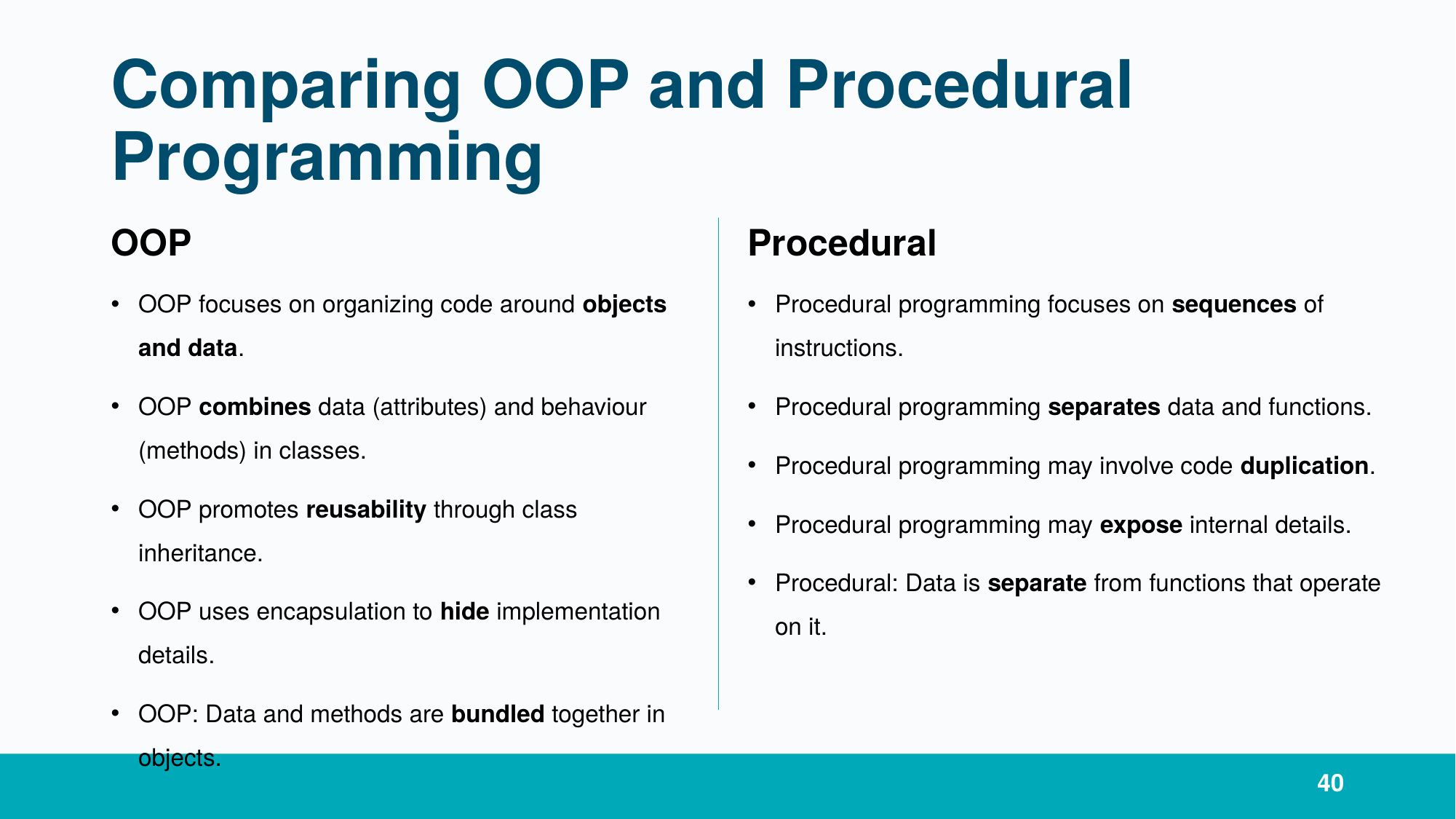

# Comparing OOP and Procedural Programming
OOP
Procedural
OOP focuses on organizing code around objects and data.
OOP combines data (attributes) and behaviour (methods) in classes.
OOP promotes reusability through class inheritance.
OOP uses encapsulation to hide implementation details.
OOP: Data and methods are bundled together in objects.

Procedural programming focuses on sequences of instructions.
Procedural programming separates data and functions.
Procedural programming may involve code duplication.
Procedural programming may expose internal details.
Procedural: Data is separate from functions that operate on it.

40